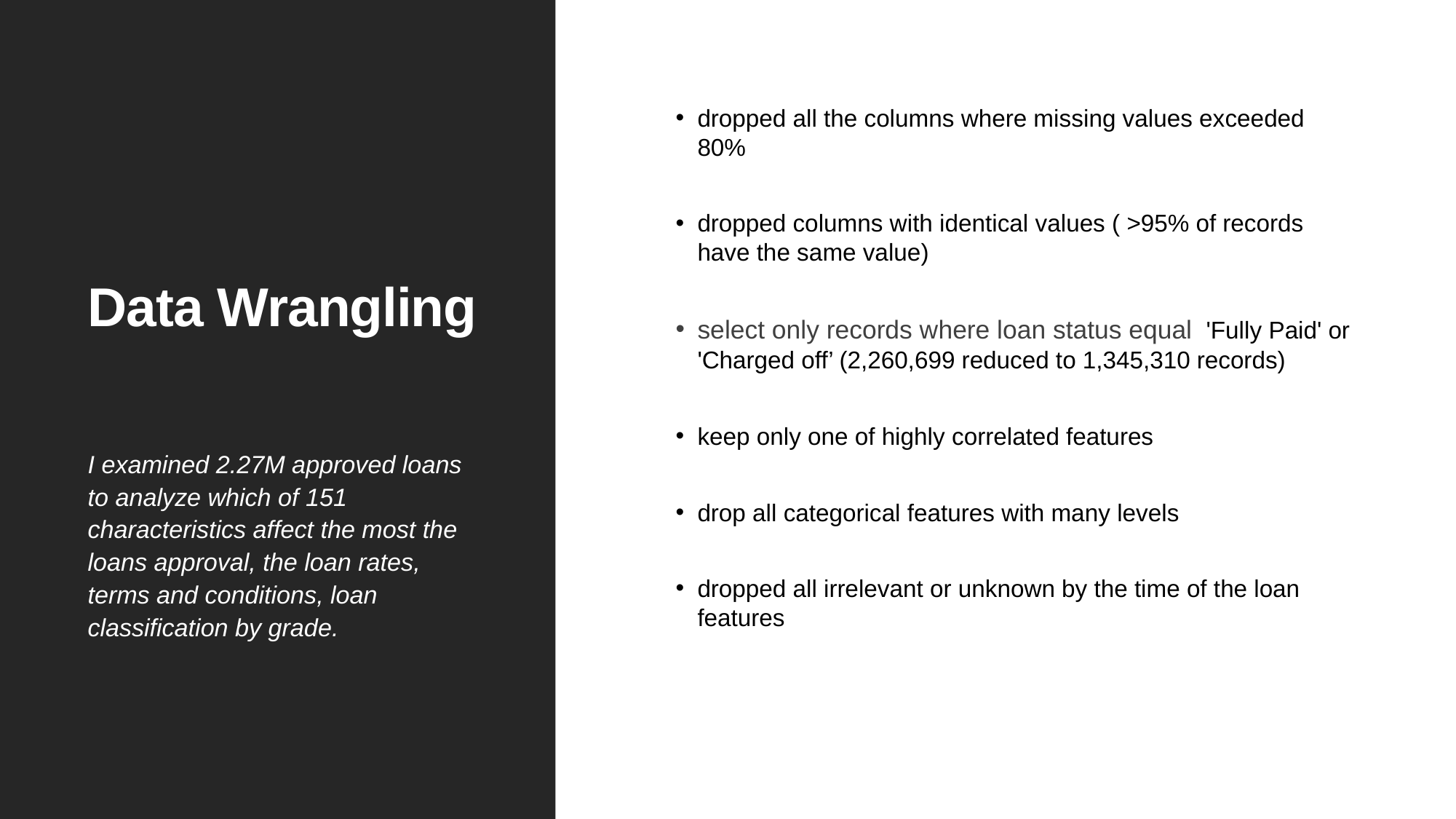

# Data Wrangling
dropped all the columns where missing values exceeded 80%

dropped columns with identical values ( >95% of records have the same value)

select only records where loan status equal  'Fully Paid' or 'Charged off’ (2,260,699 reduced to 1,345,310 records)

keep only one of highly correlated features

drop all categorical features with many levels

dropped all irrelevant or unknown by the time of the loan features

I examined 2.27M approved loans to analyze which of 151 characteristics affect the most the loans approval, the loan rates, terms and conditions, loan classification by grade.